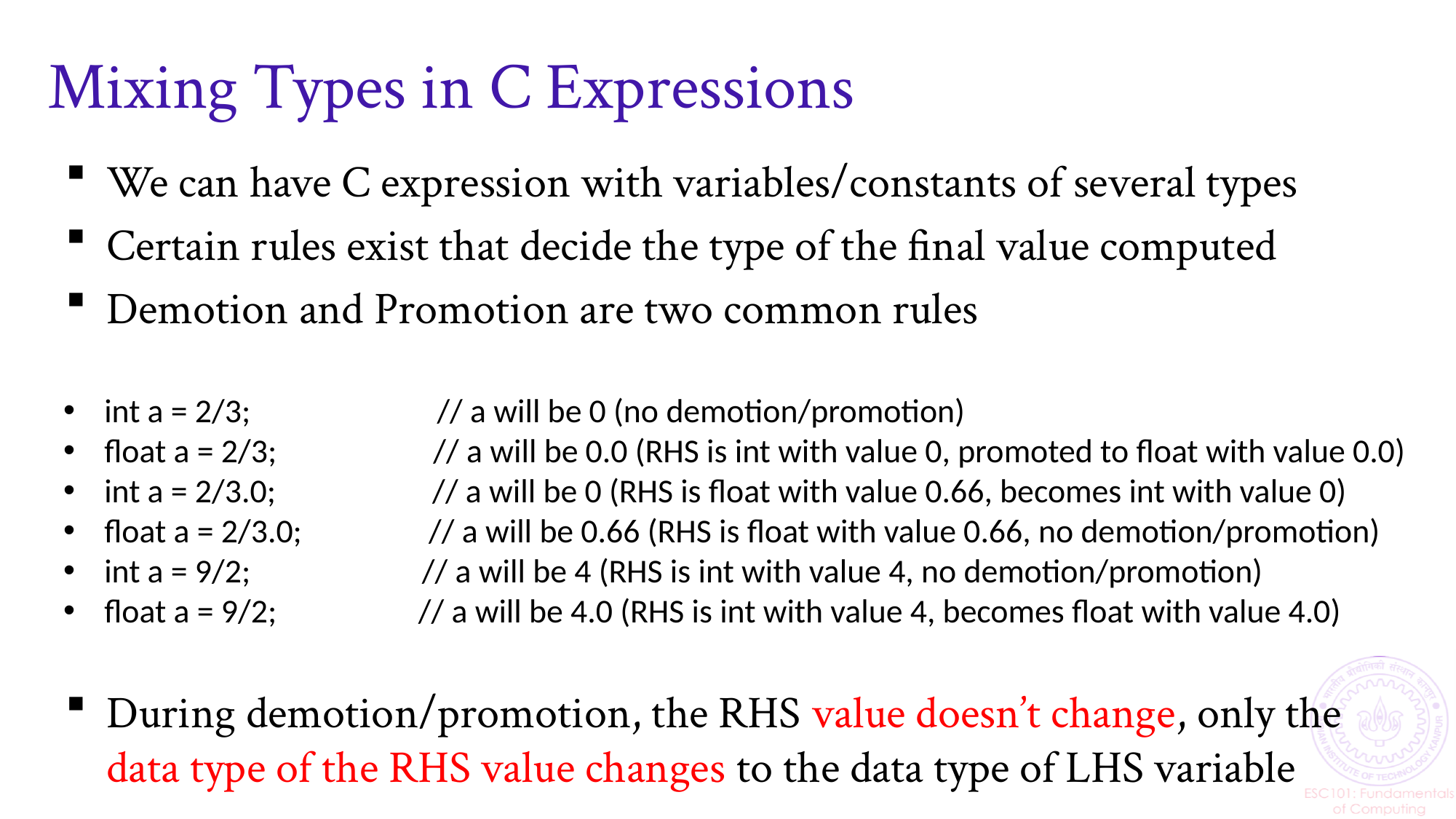

# Mixing Types in C Expressions
We can have C expression with variables/constants of several types
Certain rules exist that decide the type of the final value computed
Demotion and Promotion are two common rules

During demotion/promotion, the RHS value doesn’t change, only the data type of the RHS value changes to the data type of LHS variable

int a = 2/3;                         // a will be 0 (no demotion/promotion)
float a = 2/3;                     // a will be 0.0 (RHS is int with value 0, promoted to float with value 0.0)
int a = 2/3.0;                     // a will be 0 (RHS is float with value 0.66, becomes int with value 0)
float a = 2/3.0;                 // a will be 0.66 (RHS is float with value 0.66, no demotion/promotion)
int a = 9/2;                       // a will be 4 (RHS is int with value 4, no demotion/promotion)
float a = 9/2;                   // a will be 4.0 (RHS is int with value 4, becomes float with value 4.0)
2